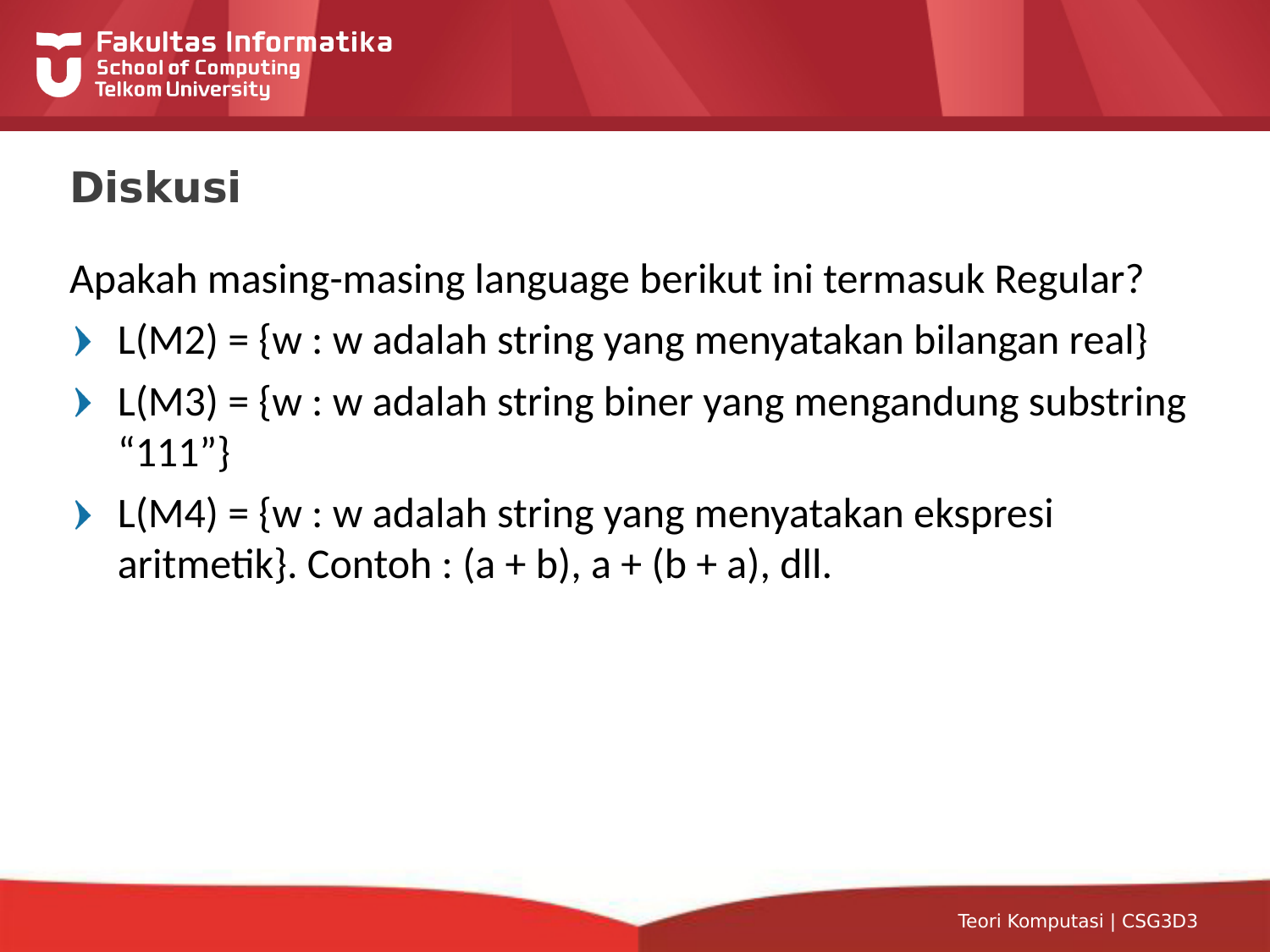

# Diskusi
Apakah masing-masing language berikut ini termasuk Regular?
L(M2) = {w : w adalah string yang menyatakan bilangan real}
L(M3) = {w : w adalah string biner yang mengandung substring “111”}
L(M4) = {w : w adalah string yang menyatakan ekspresi aritmetik}. Contoh : (a + b), a + (b + a), dll.